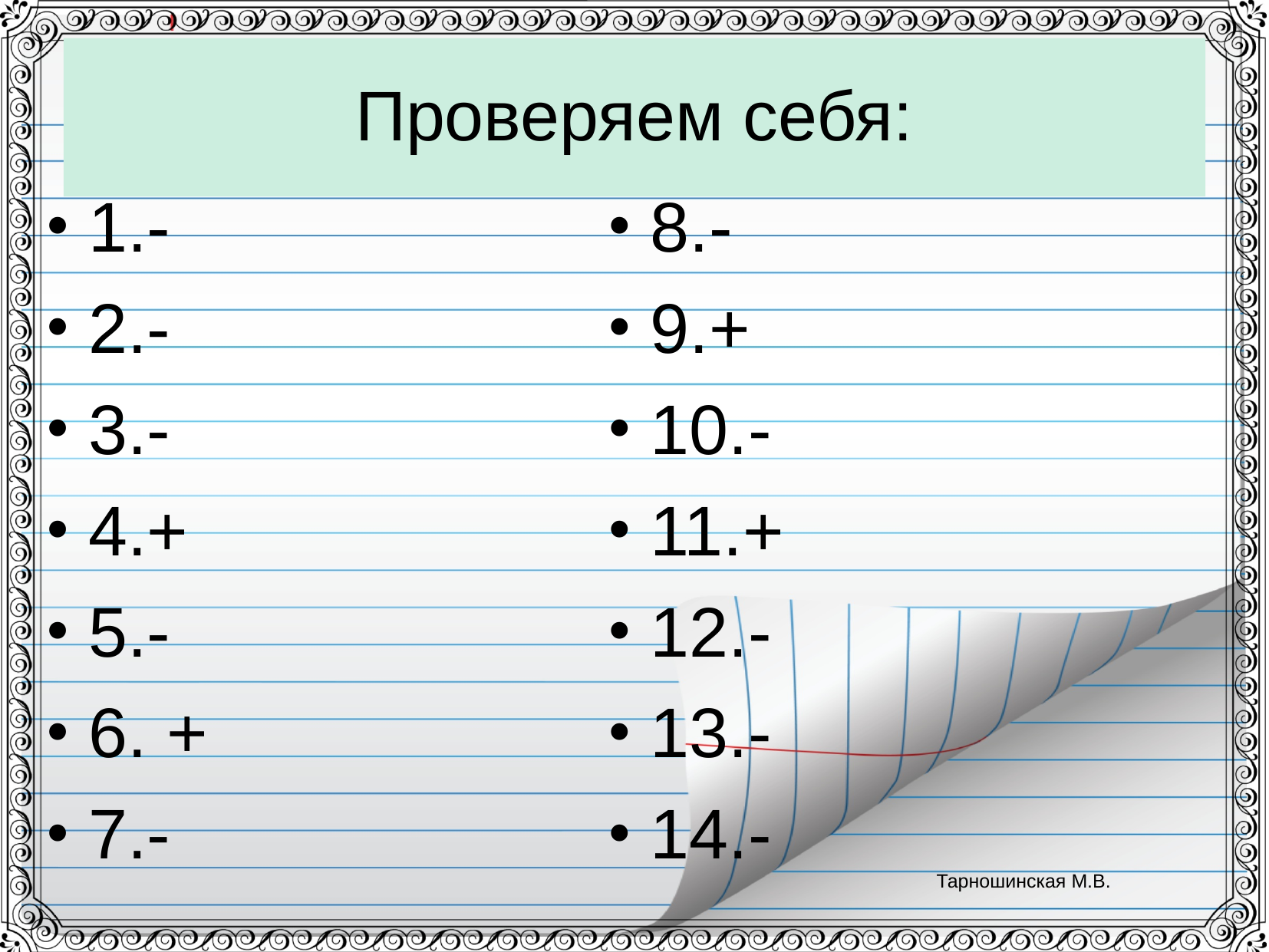

# Проверяем себя:
1.-
2.-
3.-
4.+
5.-
6. +
7.-

8.-
9.+
10.-
11.+
12.-
13.-
14.-

Тарношинская М.В.